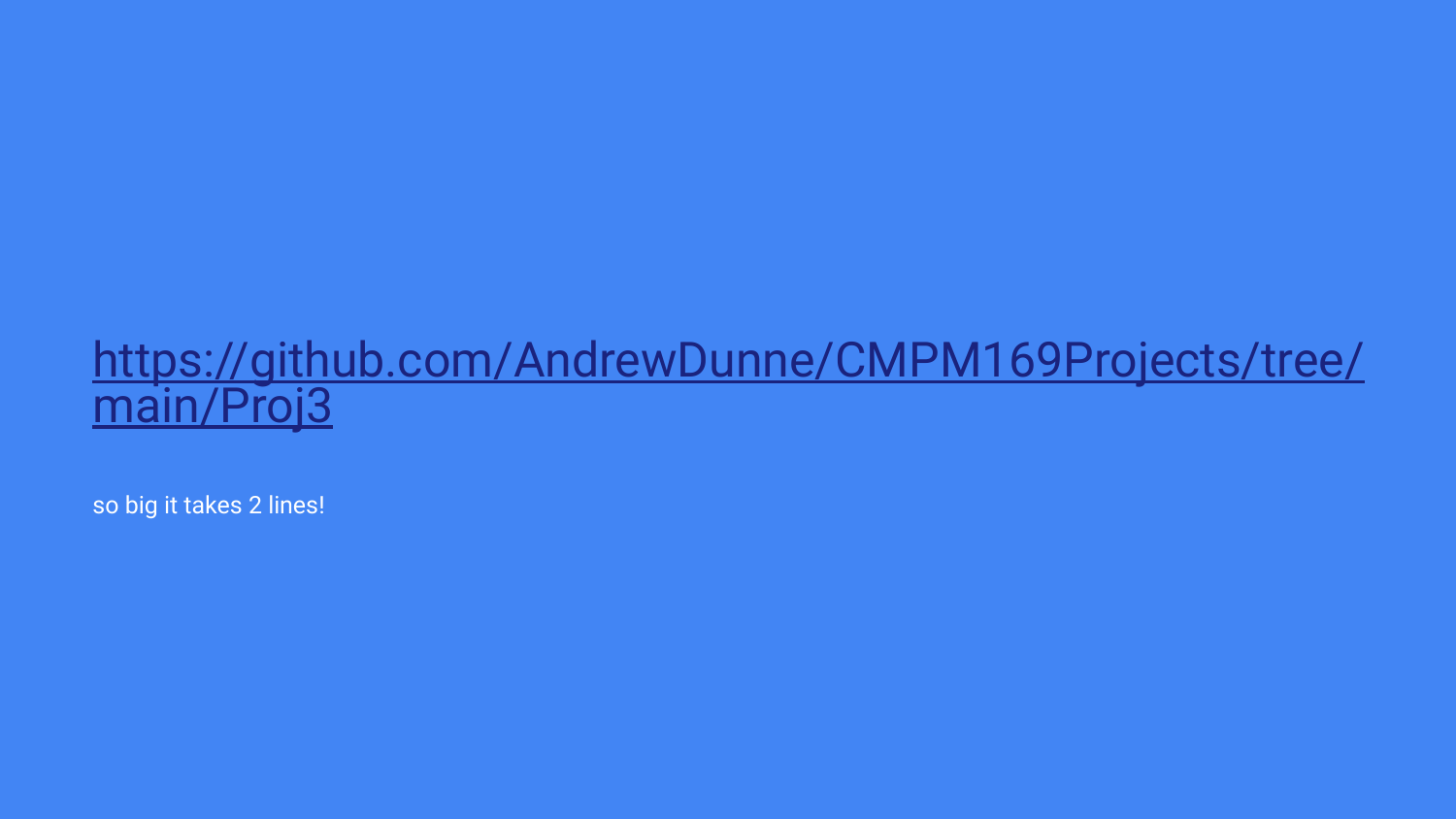

# https://github.com/AndrewDunne/CMPM169Projects/tree/main/Proj3

so big it takes 2 lines!